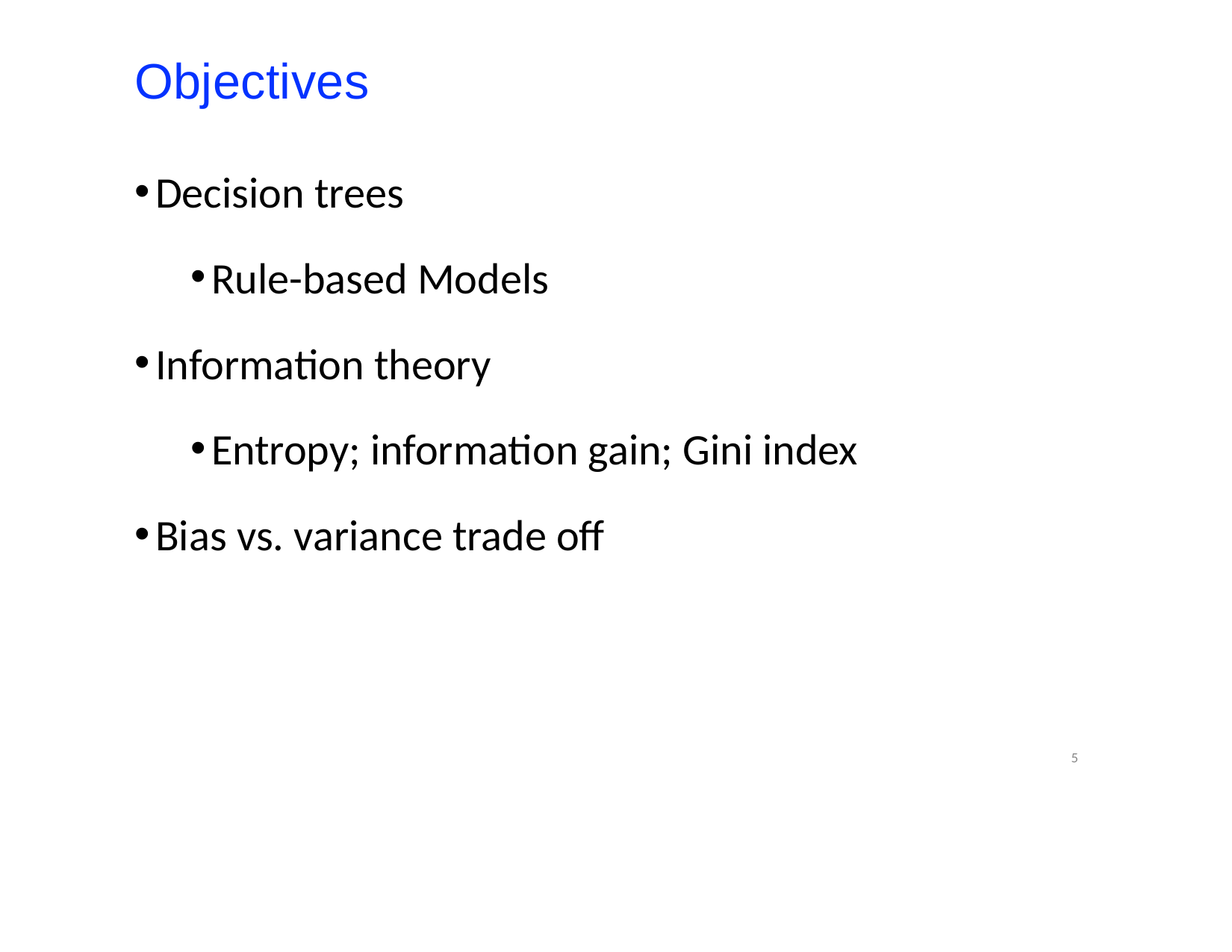

# Objectives
Decision trees
Rule-based Models
Information theory
Entropy; information gain; Gini index
Bias vs. variance trade off
5